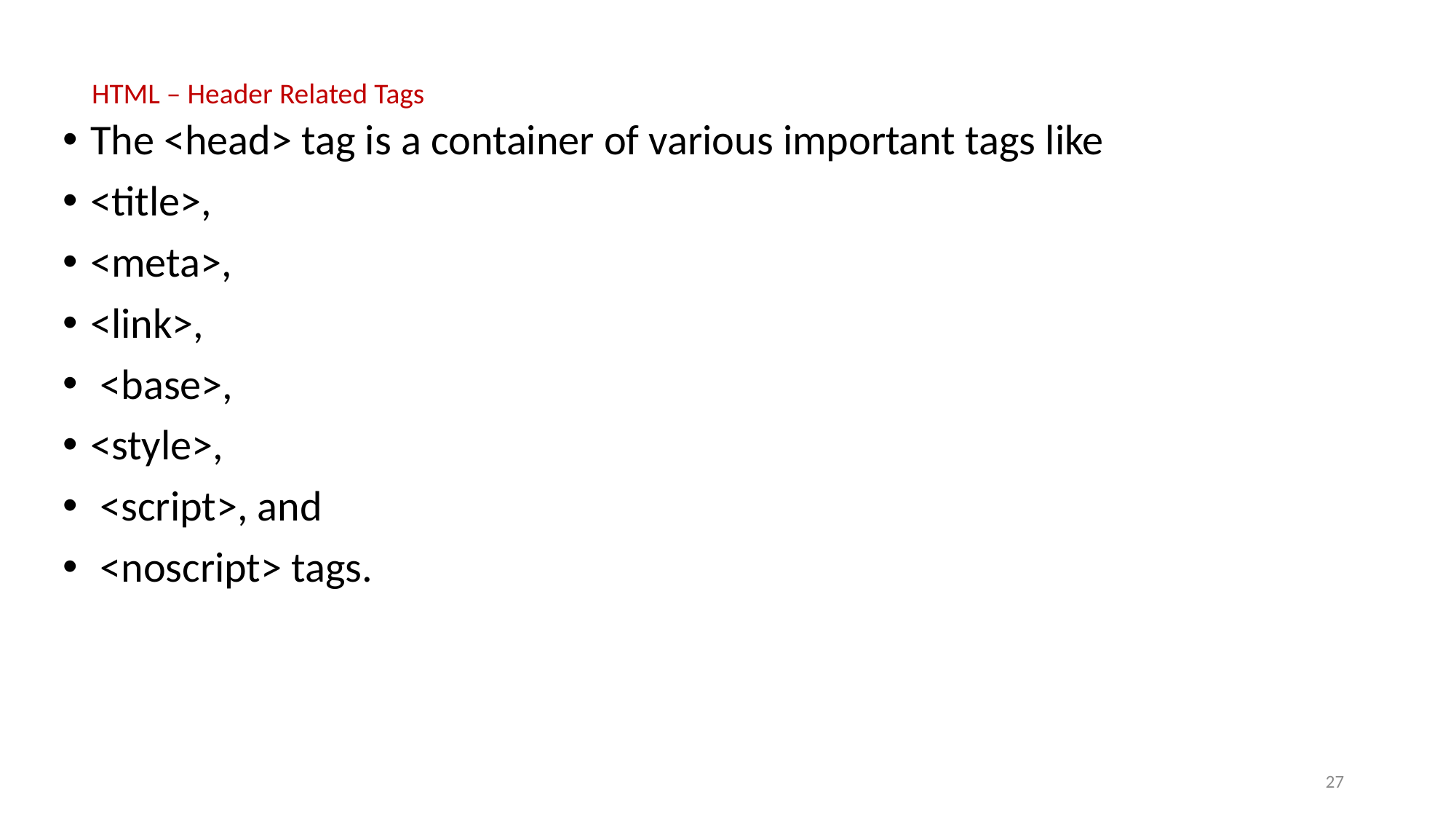

# HTML – Header Related Tags
The <head> tag is a container of various important tags like
<title>,
<meta>,
<link>,
 <base>,
<style>,
 <script>, and
 <noscript> tags.
27